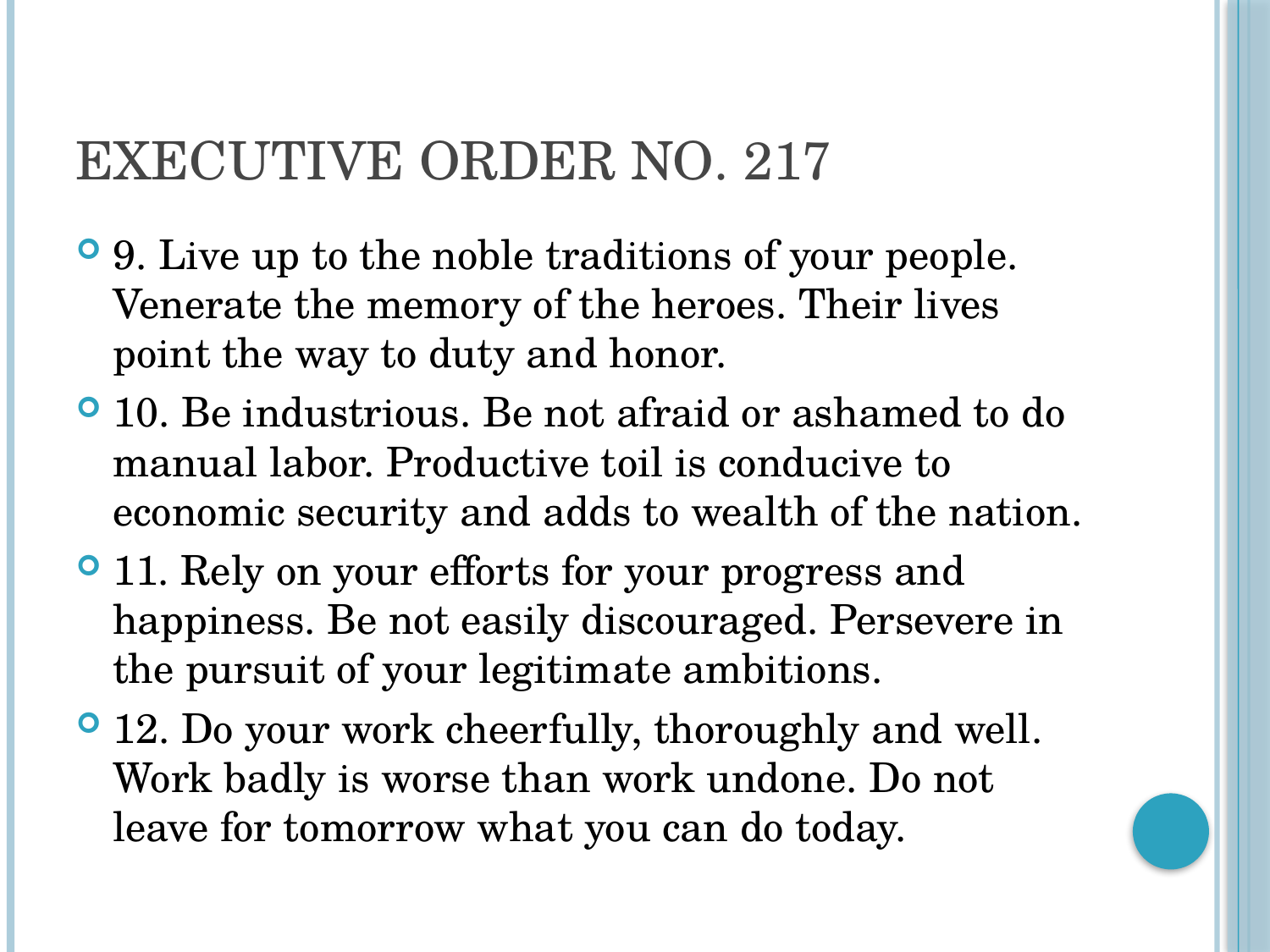

# Executive order no. 217
9. Live up to the noble traditions of your people. Venerate the memory of the heroes. Their lives point the way to duty and honor.
10. Be industrious. Be not afraid or ashamed to do manual labor. Productive toil is conducive to economic security and adds to wealth of the nation.
11. Rely on your efforts for your progress and happiness. Be not easily discouraged. Persevere in the pursuit of your legitimate ambitions.
12. Do your work cheerfully, thoroughly and well. Work badly is worse than work undone. Do not leave for tomorrow what you can do today.